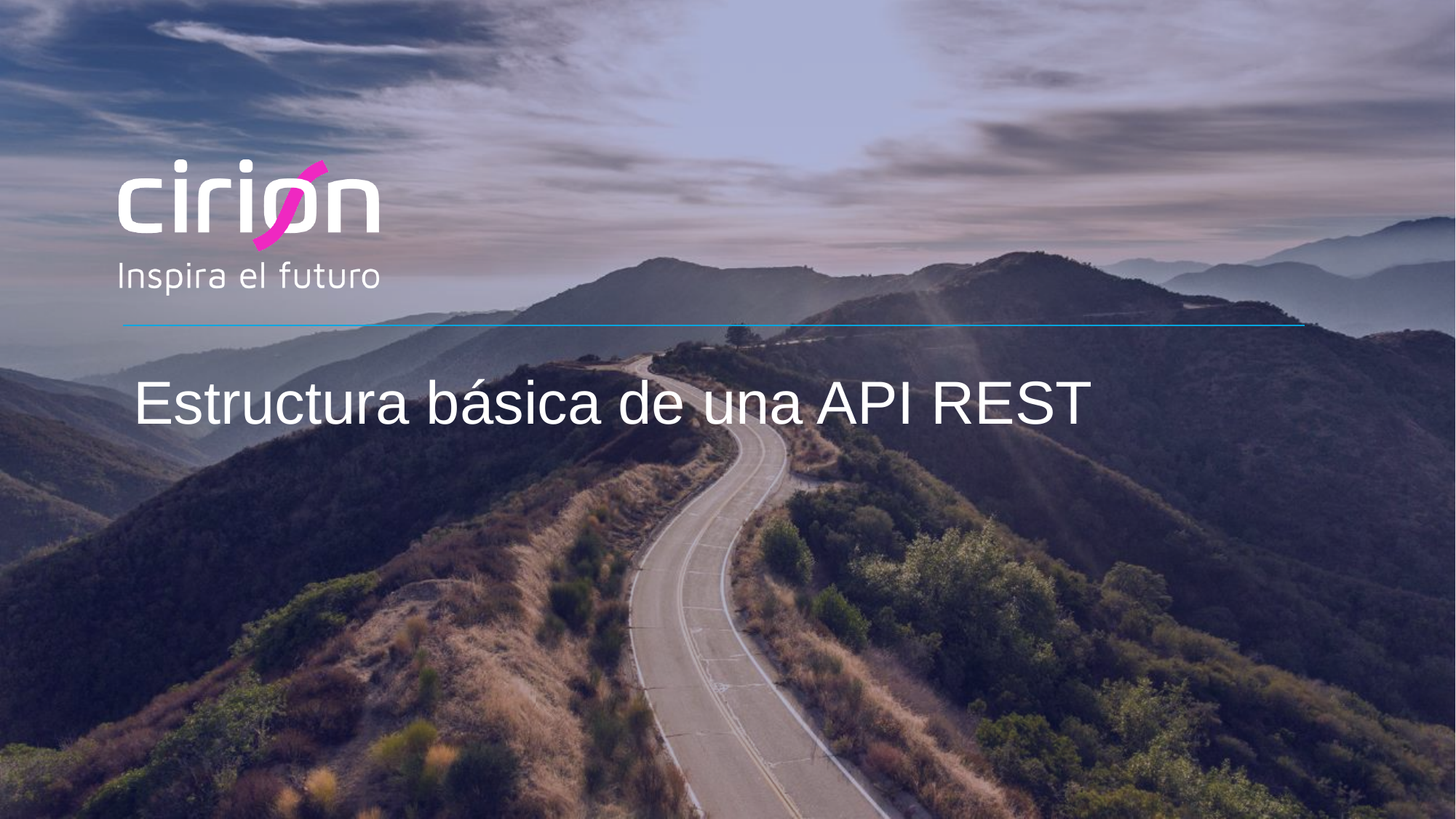

# Estructura básica de una API REST